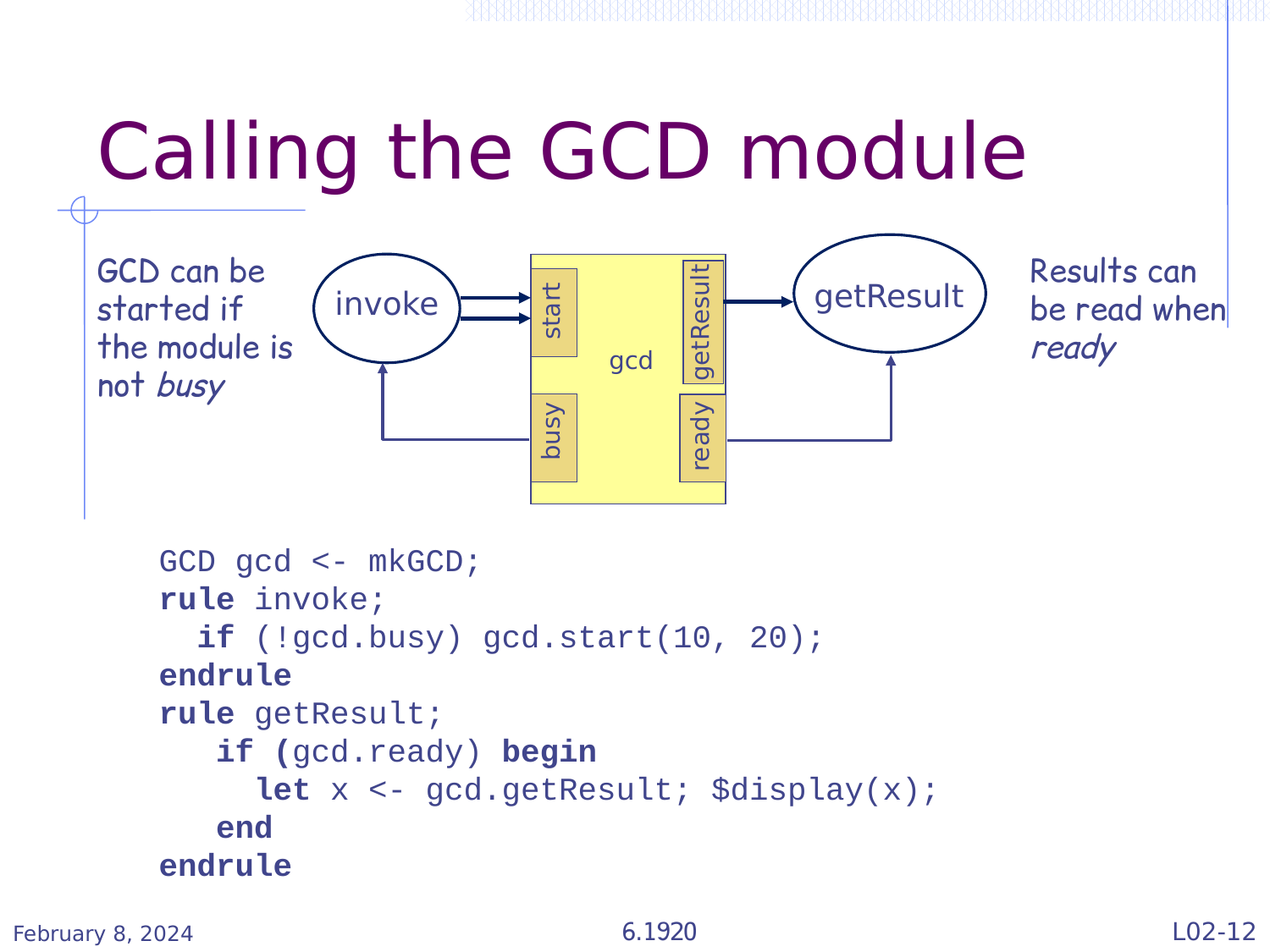

# Calling the GCD module

getResult
GCD can be started if the module is not busy
Results can be read when ready

getResult

start
gcd

ready

busy

invoke

GCD gcd <- mkGCD;
rule invoke;
  if (!gcd.busy) gcd.start(10, 20);
endrule
rule getResult;
   if (gcd.ready) begin
     let x <- gcd.getResult; $display(x);
   end
endrule
February 8, 2024
6.1920
L02-12